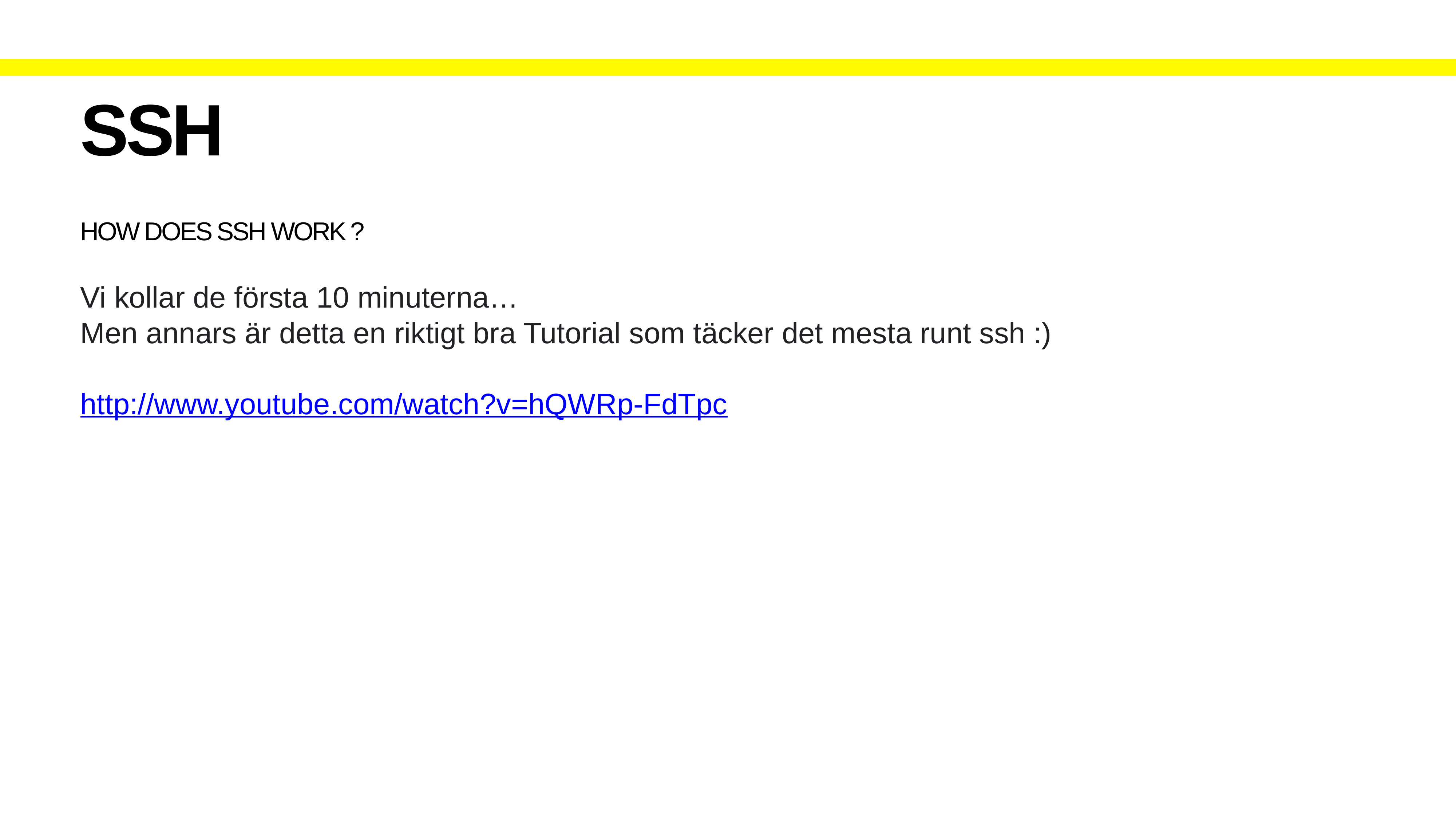

# SSH
how DOES SSH WORK ?
Vi kollar de första 10 minuterna…
Men annars är detta en riktigt bra Tutorial som täcker det mesta runt ssh :)

http://www.youtube.com/watch?v=hQWRp-FdTpc